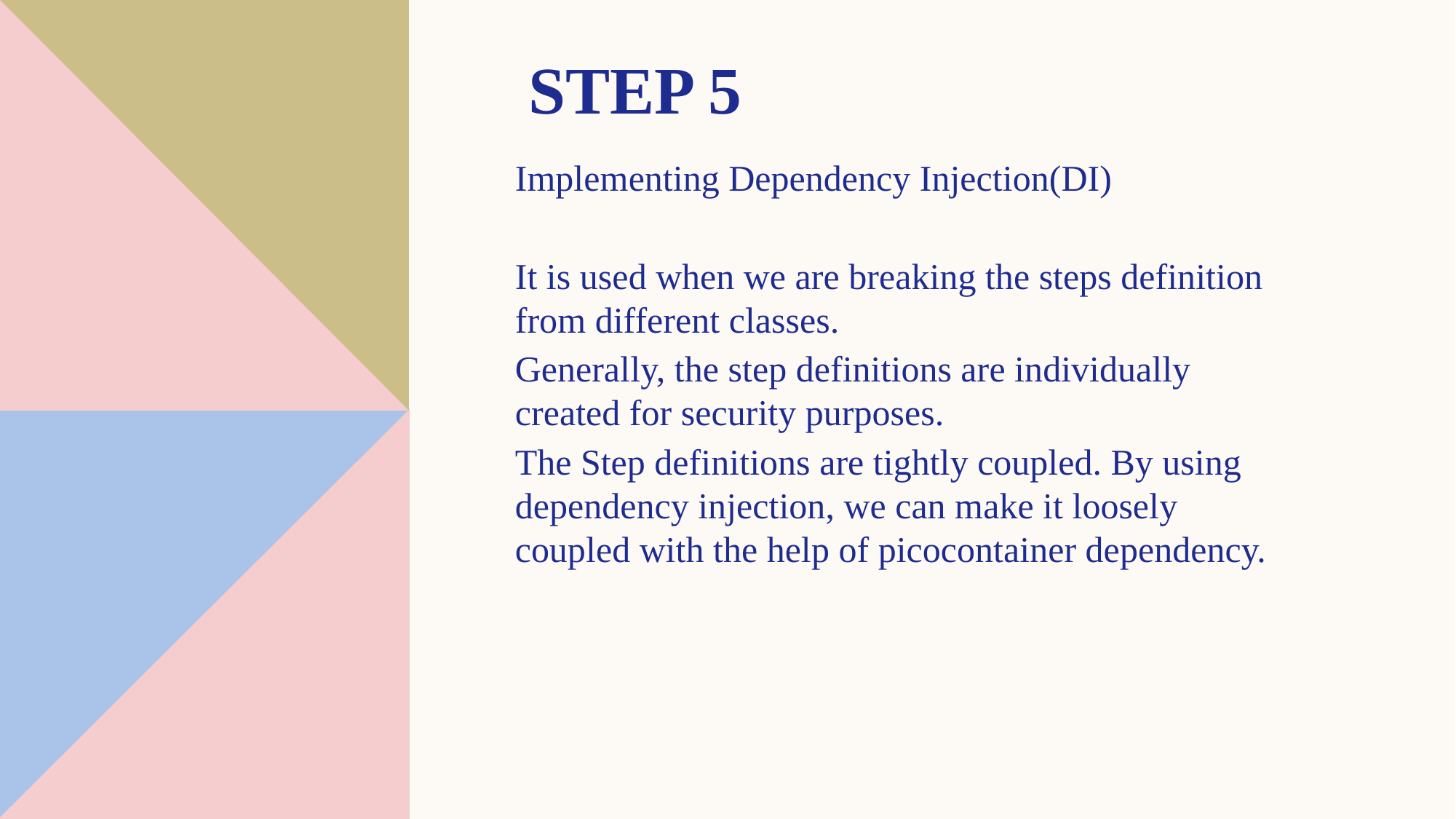

# Step 5
Implementing Dependency Injection(DI)

It is used when we are breaking the steps definition from different classes.
Generally, the step definitions are individually created for security purposes.
The Step definitions are tightly coupled. By using dependency injection, we can make it loosely coupled with the help of picocontainer dependency.